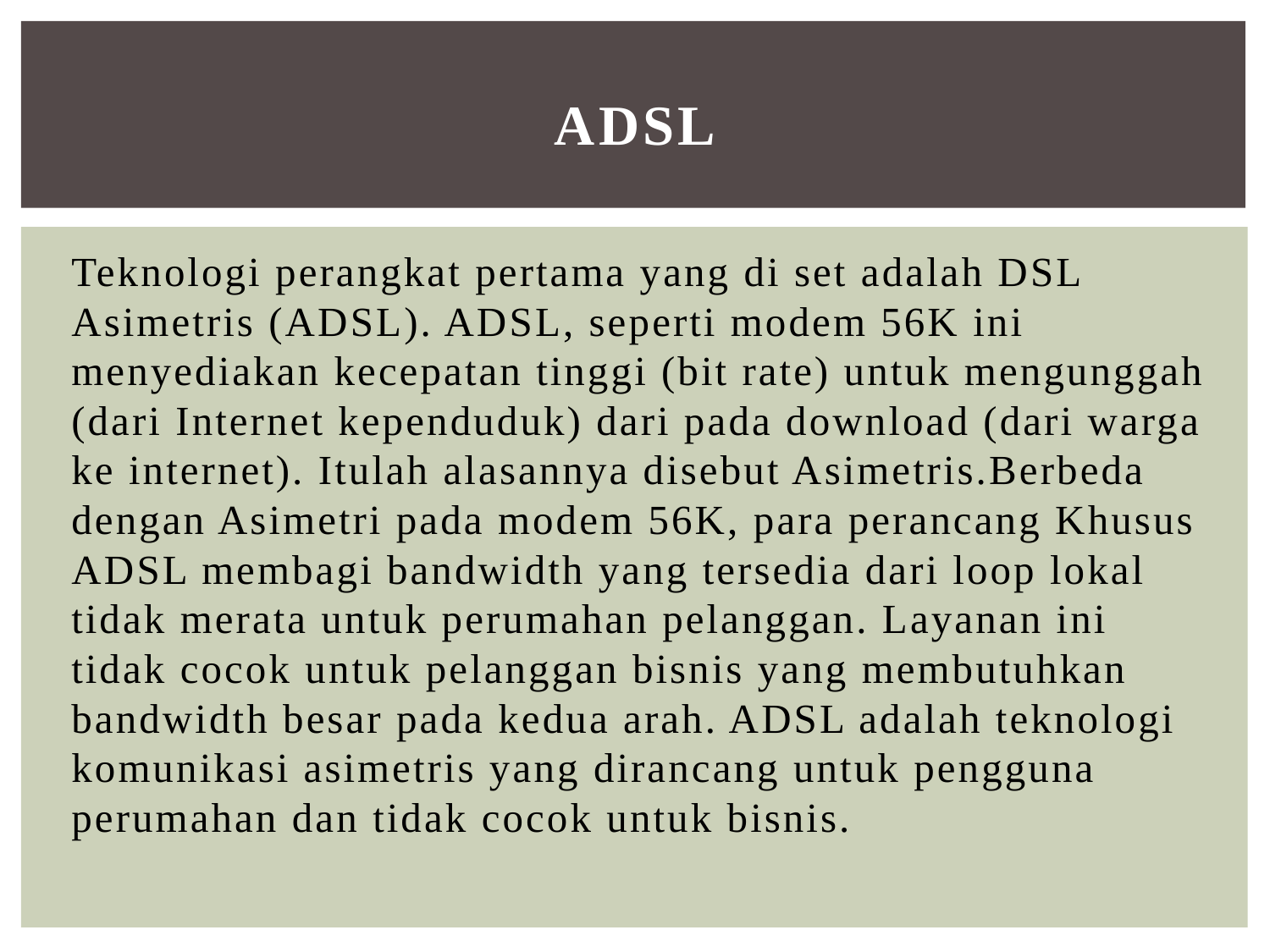

# adsl
Teknologi perangkat pertama yang di set adalah DSL Asimetris (ADSL). ADSL, seperti modem 56K ini menyediakan kecepatan tinggi (bit rate) untuk mengunggah (dari Internet kependuduk) dari pada download (dari warga ke internet). Itulah alasannya disebut Asimetris.Berbeda dengan Asimetri pada modem 56K, para perancang Khusus ADSL membagi bandwidth yang tersedia dari loop lokal tidak merata untuk perumahan pelanggan. Layanan ini tidak cocok untuk pelanggan bisnis yang membutuhkan bandwidth besar pada kedua arah. ADSL adalah teknologi komunikasi asimetris yang dirancang untuk pengguna perumahan dan tidak cocok untuk bisnis.